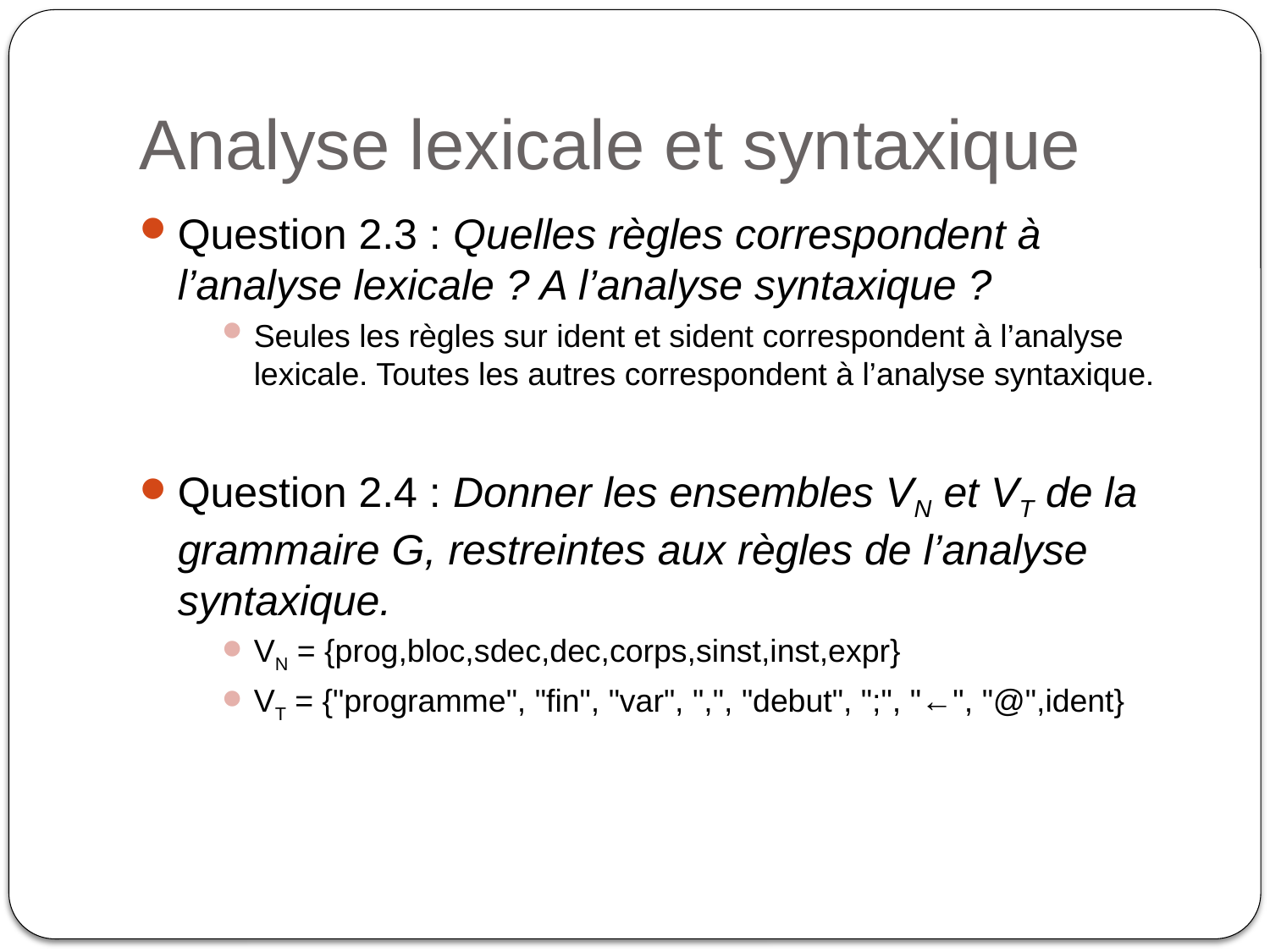

# Analyse lexicale et syntaxique
Question 2.3 : Quelles règles correspondent à l’analyse lexicale ? A l’analyse syntaxique ?
Seules les règles sur ident et sident correspondent à l’analyse lexicale. Toutes les autres correspondent à l’analyse syntaxique.

Question 2.4 : Donner les ensembles VN et VT de la grammaire G, restreintes aux règles de l’analyse syntaxique.
VN = {prog,bloc,sdec,dec,corps,sinst,inst,expr}
VT = {"programme", "fin", "var", ",", "debut", ";", "←", "@",ident}